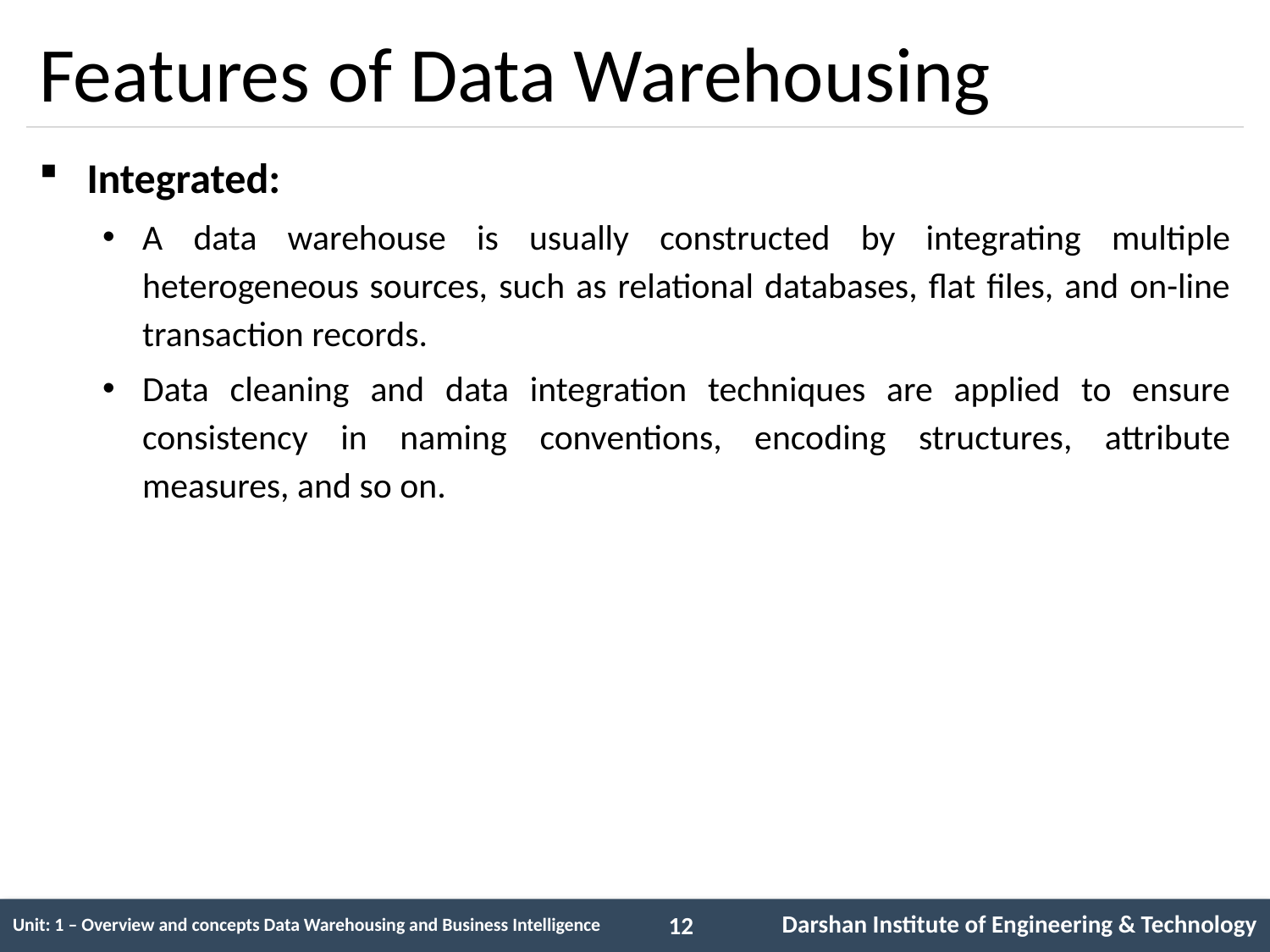

# Features of Data Warehousing
Integrated:
A data warehouse is usually constructed by integrating multiple heterogeneous sources, such as relational databases, flat files, and on-line transaction records.
Data cleaning and data integration techniques are applied to ensure consistency in naming conventions, encoding structures, attribute measures, and so on.